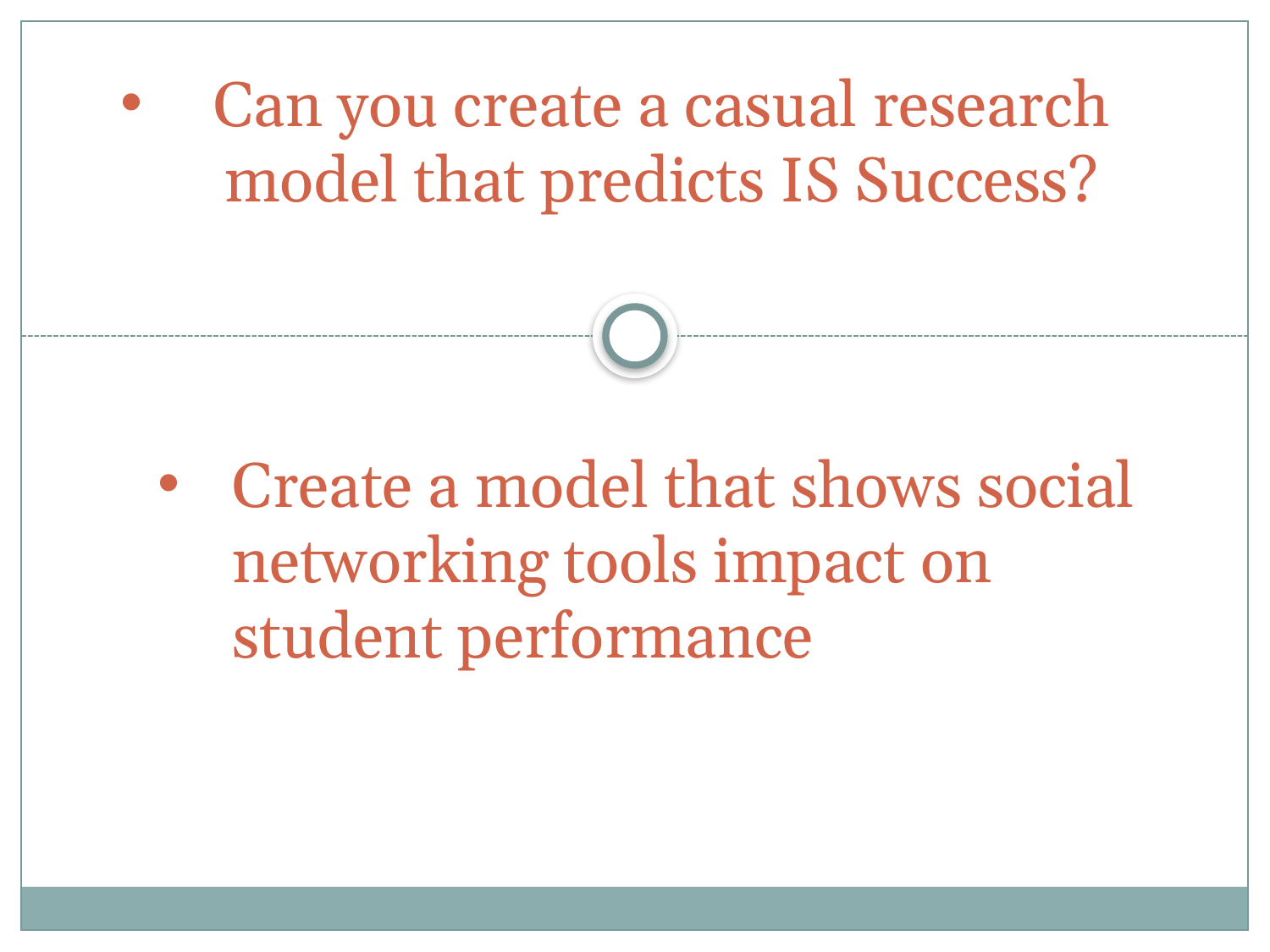

# Can you create a casual research model that predicts IS Success?
Create a model that shows social networking tools impact on student performance